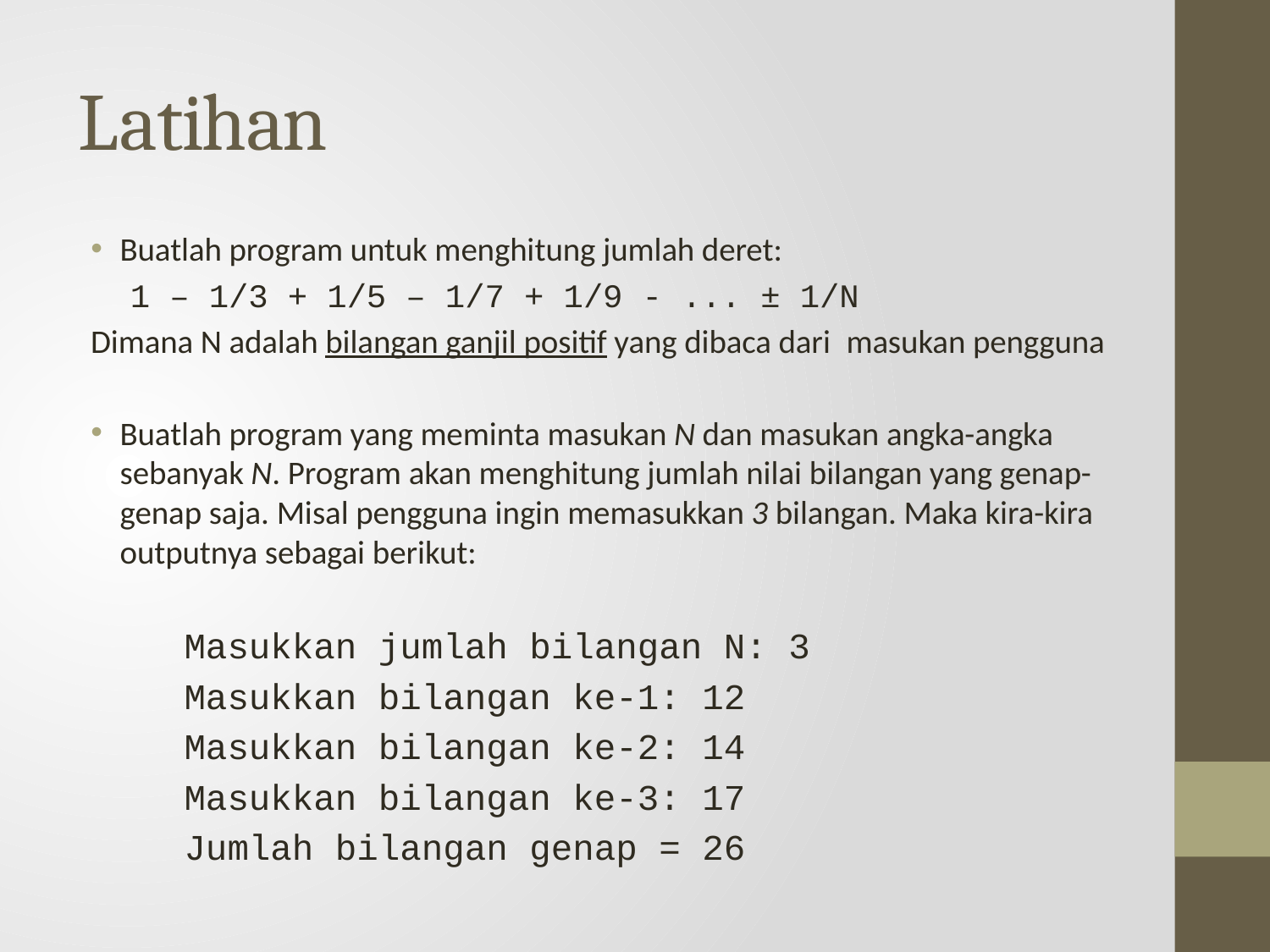

# Latihan
Buatlah program untuk menghitung jumlah deret:
  1 – 1/3 + 1/5 – 1/7 + 1/9 - ... ± 1/N
	Dimana N adalah bilangan ganjil positif yang dibaca dari 	masukan pengguna

Buatlah program yang meminta masukan N dan masukan angka-angka sebanyak N. Program akan menghitung jumlah nilai bilangan yang genap-genap saja. Misal pengguna ingin memasukkan 3 bilangan. Maka kira-kira outputnya sebagai berikut:

	Masukkan jumlah bilangan N: 3
	Masukkan bilangan ke-1: 12
	Masukkan bilangan ke-2: 14
	Masukkan bilangan ke-3: 17
	Jumlah bilangan genap = 26